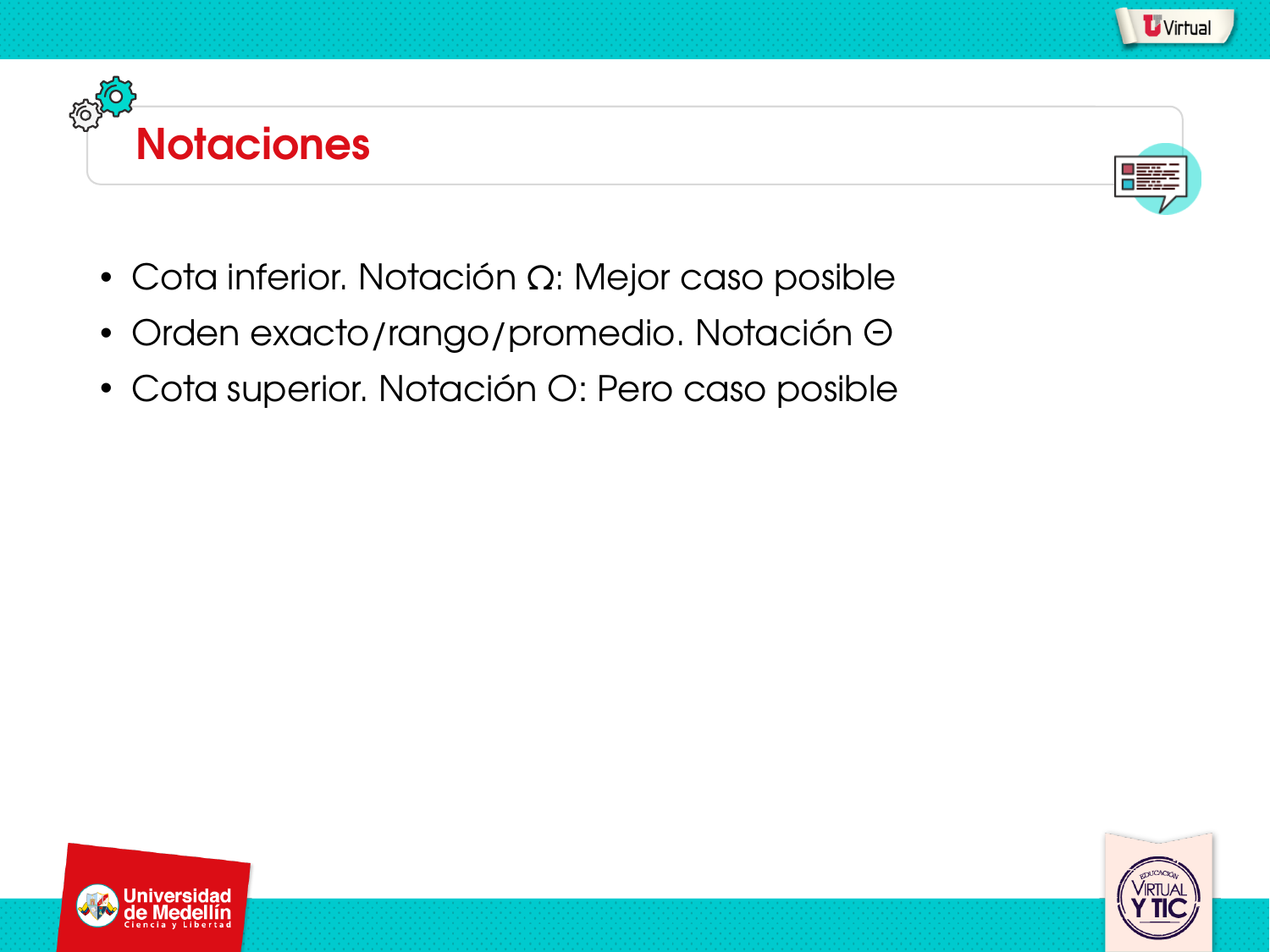

# Notaciones
Cota inferior. Notación Ω: Mejor caso posible
Orden exacto/rango/promedio. Notación Θ
Cota superior. Notación Ο: Pero caso posible